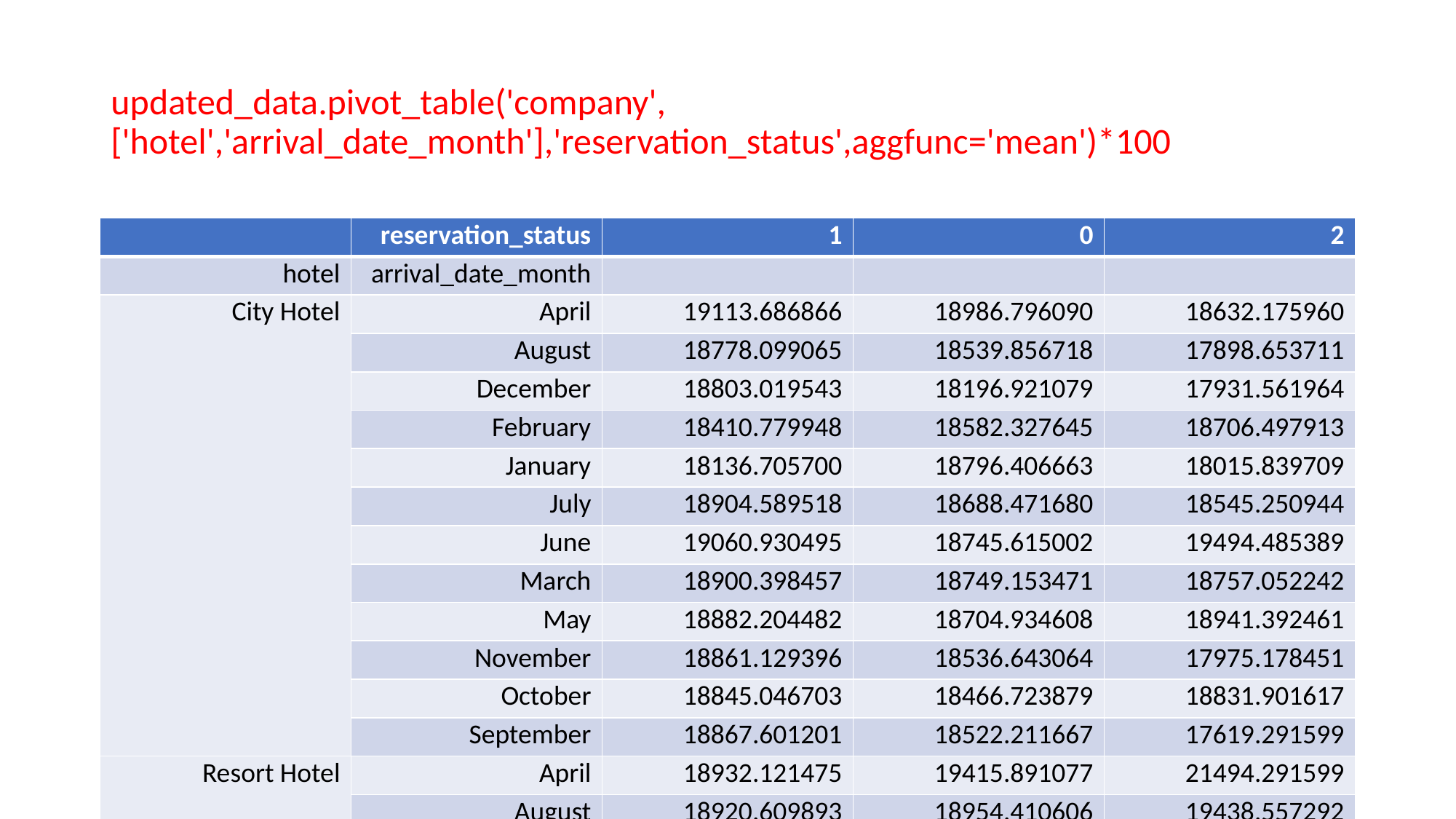

# updated_data.pivot_table('company',['hotel','arrival_date_month'],'reservation_status',aggfunc='mean')*100
|  | reservation\_status | 1 | 0 | 2 |
| --- | --- | --- | --- | --- |
| hotel | arrival\_date\_month |  |  |  |
| City Hotel | April | 19113.686866 | 18986.796090 | 18632.175960 |
|  | August | 18778.099065 | 18539.856718 | 17898.653711 |
|  | December | 18803.019543 | 18196.921079 | 17931.561964 |
|  | February | 18410.779948 | 18582.327645 | 18706.497913 |
|  | January | 18136.705700 | 18796.406663 | 18015.839709 |
|  | July | 18904.589518 | 18688.471680 | 18545.250944 |
|  | June | 19060.930495 | 18745.615002 | 19494.485389 |
|  | March | 18900.398457 | 18749.153471 | 18757.052242 |
|  | May | 18882.204482 | 18704.934608 | 18941.392461 |
|  | November | 18861.129396 | 18536.643064 | 17975.178451 |
|  | October | 18845.046703 | 18466.723879 | 18831.901617 |
|  | September | 18867.601201 | 18522.211667 | 17619.291599 |
| Resort Hotel | April | 18932.121475 | 19415.891077 | 21494.291599 |
|  | August | 18920.609893 | 18954.410606 | 19438.557292 |
|  | December | 19245.348958 | 19205.258393 | 19144.871545 |
|  | February | 20053.736670 | 20077.111850 | 20702.741028 |
|  | January | 19004.930232 | 19151.969095 | 19455.444740 |
|  | July | 19013.307108 | 19019.239521 | 18120.641459 |
|  | June | 19003.498832 | 19210.909355 | 18926.673532 |
|  | March | 19103.801746 | 19986.801943 | 17310.004846 |
|  | May | 18836.562529 | 19322.025810 | 21288.392412 |
|  | November | 19441.094928 | 19920.903103 | 17921.004119 |
|  | October | 19113.528304 | 19762.952355 | 19660.612302 |
|  | September | 19224.716373 | 19112.530952 | 19860.612302 |